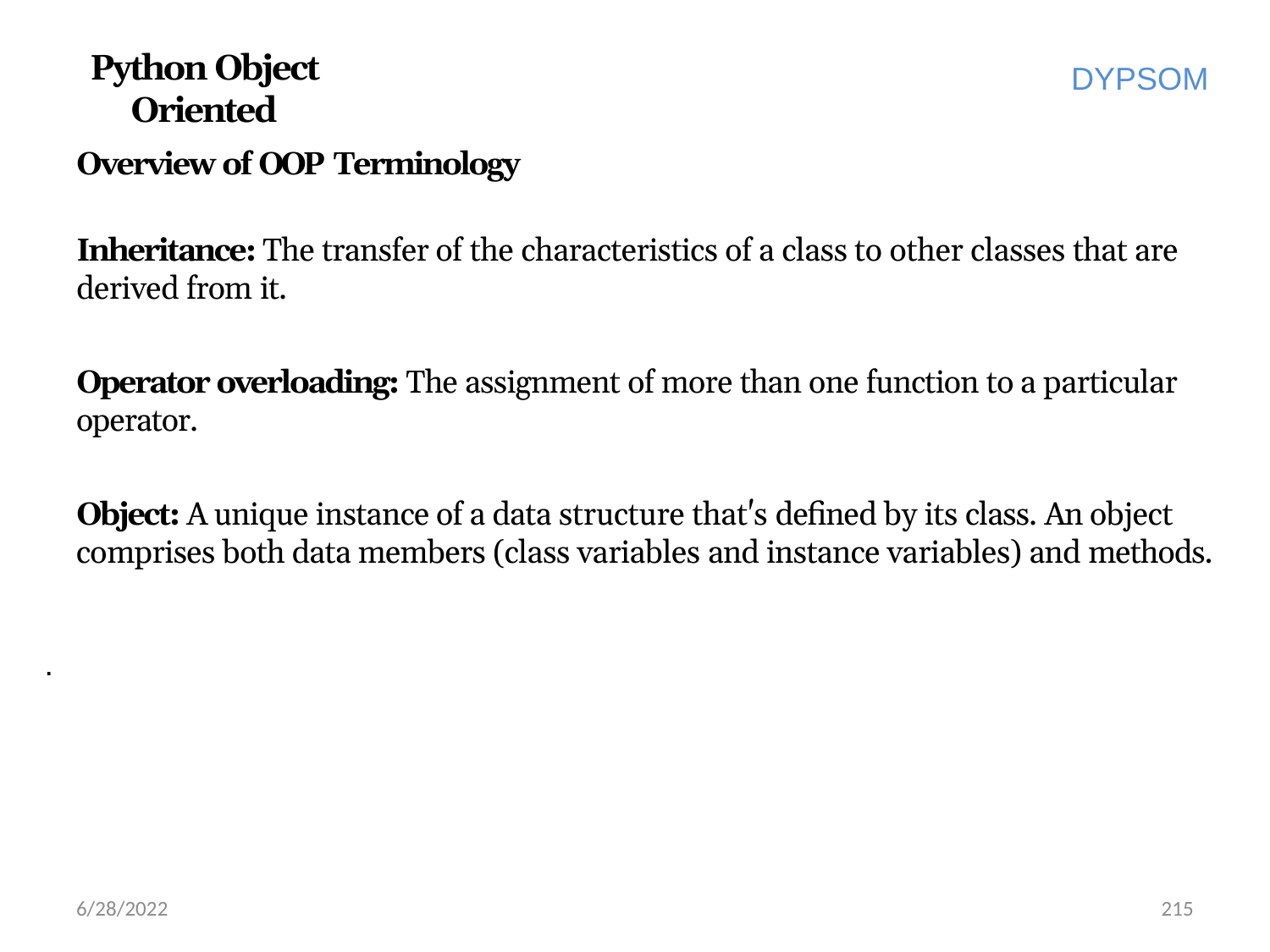

DYPSOM
# Python Object Oriented
Overview of OOP Terminology

Inheritance: The transfer of the characteristics of a class to other classes that are  derived from it.

Operator overloading: The assignment of more than one function to a particular  operator.

Object: A unique instance of a data structure that's defined by its class. An object  comprises both data members (class variables and instance variables) and methods.

.
6/28/2022
215